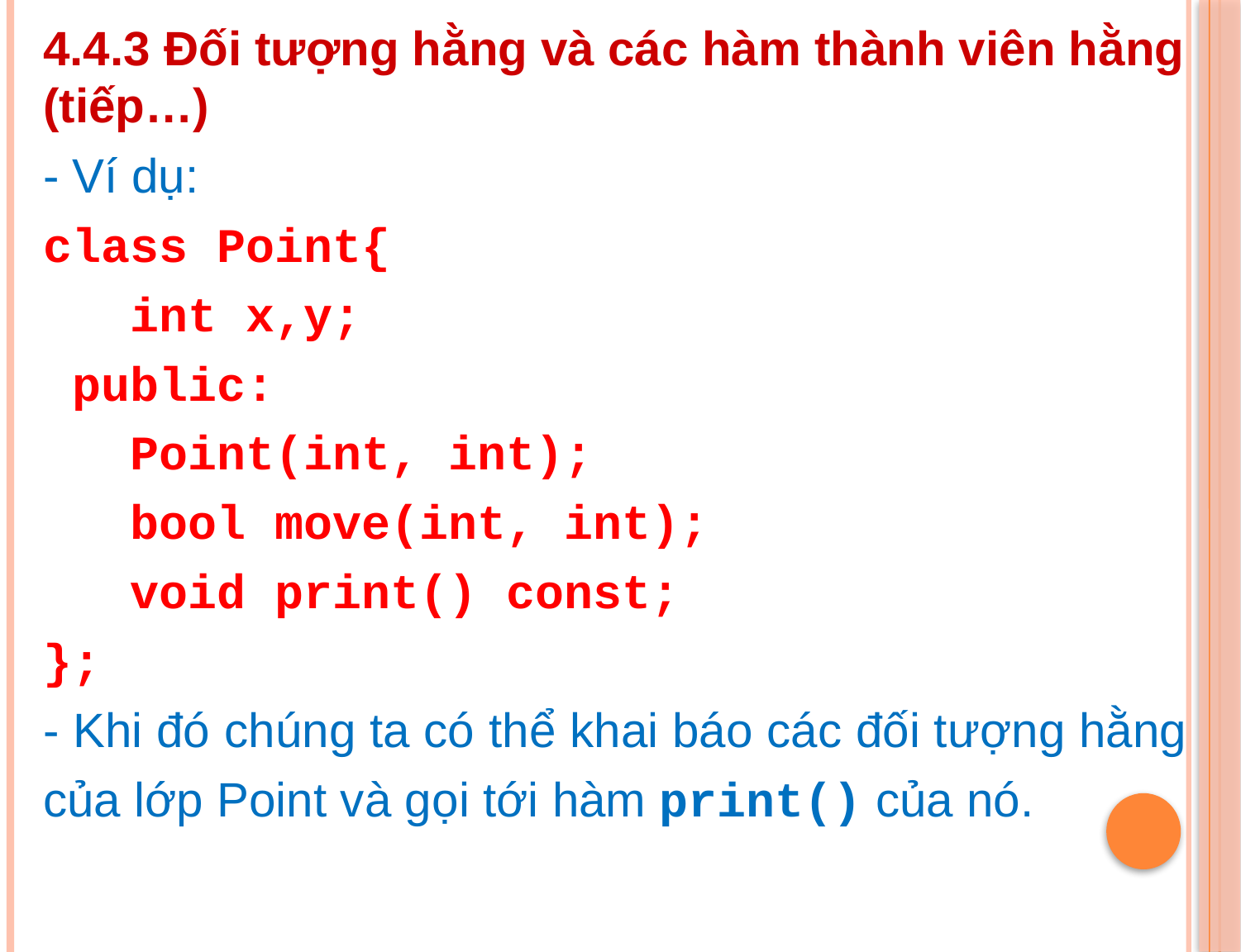

4.4.3 Đối tượng hằng và các hàm thành viên hằng (tiếp…)
- Ví dụ:
class Point{
   int x,y;
 public:
   Point(int, int);
   bool move(int, int);
   void print() const;
};
- Khi đó chúng ta có thể khai báo các đối tượng hằng của lớp Point và gọi tới hàm print() của nó.